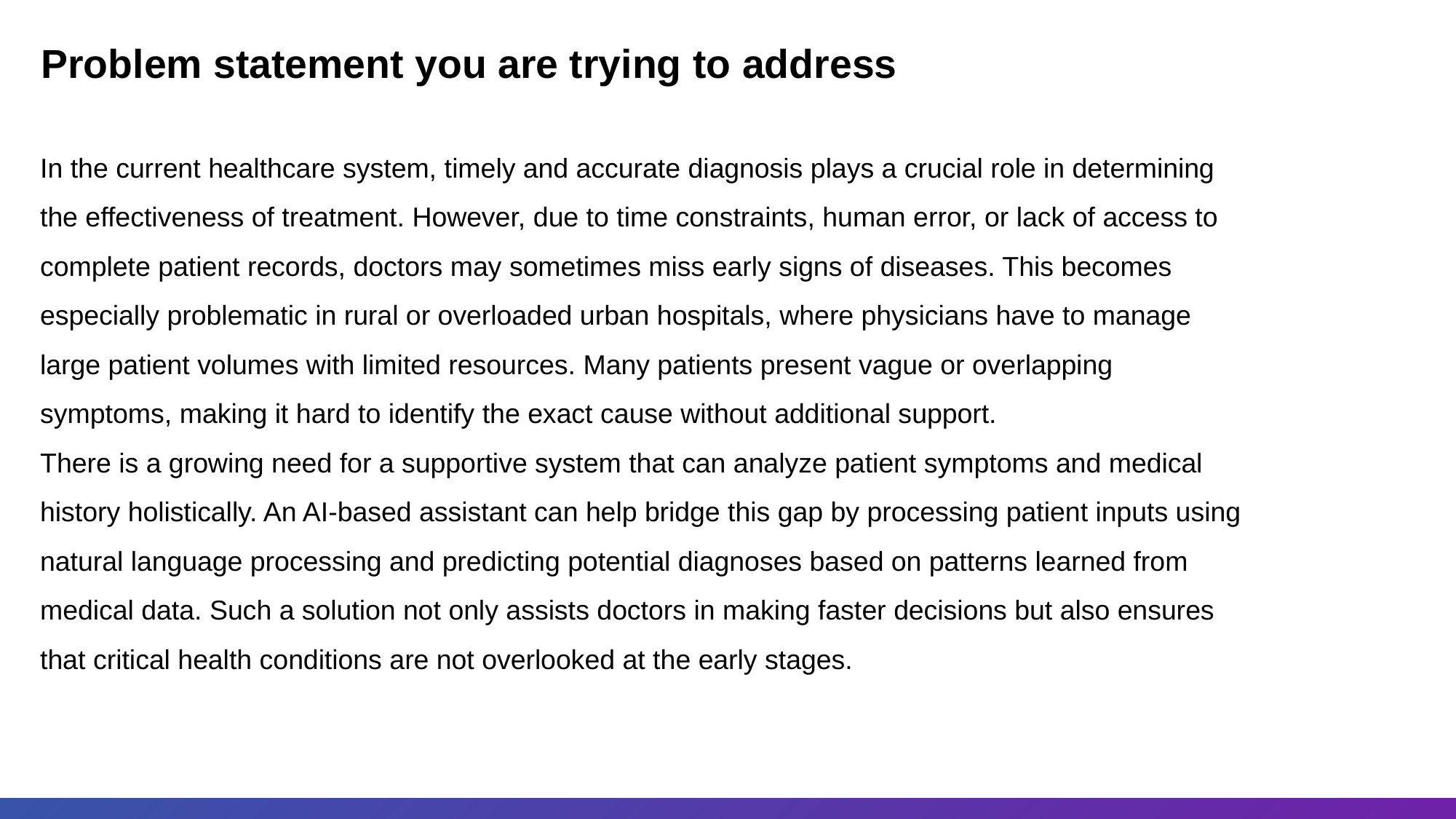

Problem statement you are trying to address
In the current healthcare system, timely and accurate diagnosis plays a crucial role in determining the effectiveness of treatment. However, due to time constraints, human error, or lack of access to complete patient records, doctors may sometimes miss early signs of diseases. This becomes especially problematic in rural or overloaded urban hospitals, where physicians have to manage large patient volumes with limited resources. Many patients present vague or overlapping symptoms, making it hard to identify the exact cause without additional support.
There is a growing need for a supportive system that can analyze patient symptoms and medical history holistically. An AI-based assistant can help bridge this gap by processing patient inputs using natural language processing and predicting potential diagnoses based on patterns learned from medical data. Such a solution not only assists doctors in making faster decisions but also ensures that critical health conditions are not overlooked at the early stages.